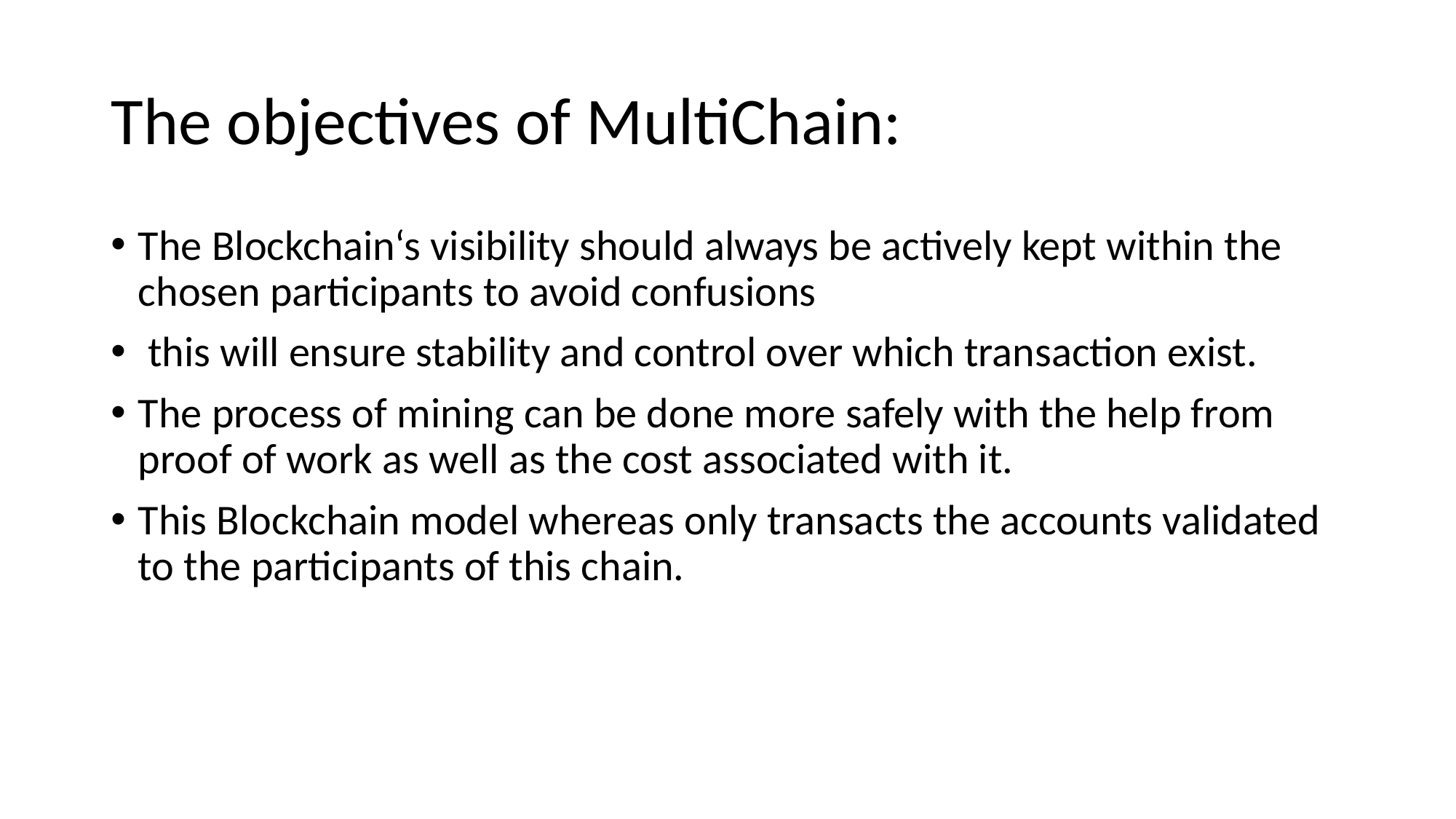

# The objectives of MultiChain:
The Blockchain‘s visibility should always be actively kept within the chosen participants to avoid confusions
 this will ensure stability and control over which transaction exist.
The process of mining can be done more safely with the help from proof of work as well as the cost associated with it.
This Blockchain model whereas only transacts the accounts validated to the participants of this chain.